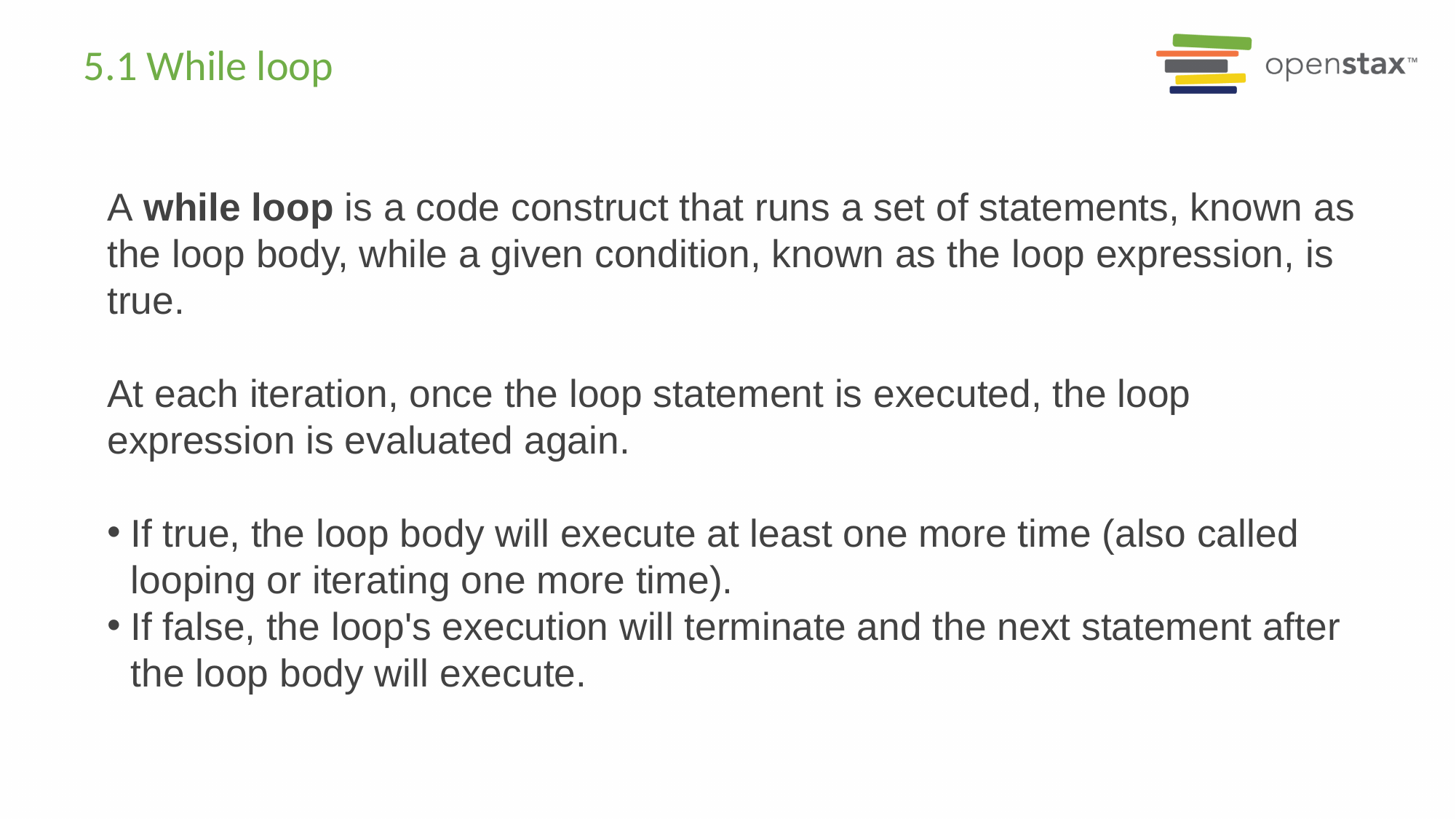

# 5.1 While loop
A while loop is a code construct that runs a set of statements, known as the loop body, while a given condition, known as the loop expression, is true.

At each iteration, once the loop statement is executed, the loop expression is evaluated again.

If true, the loop body will execute at least one more time (also called looping or iterating one more time).
If false, the loop's execution will terminate and the next statement after the loop body will execute.